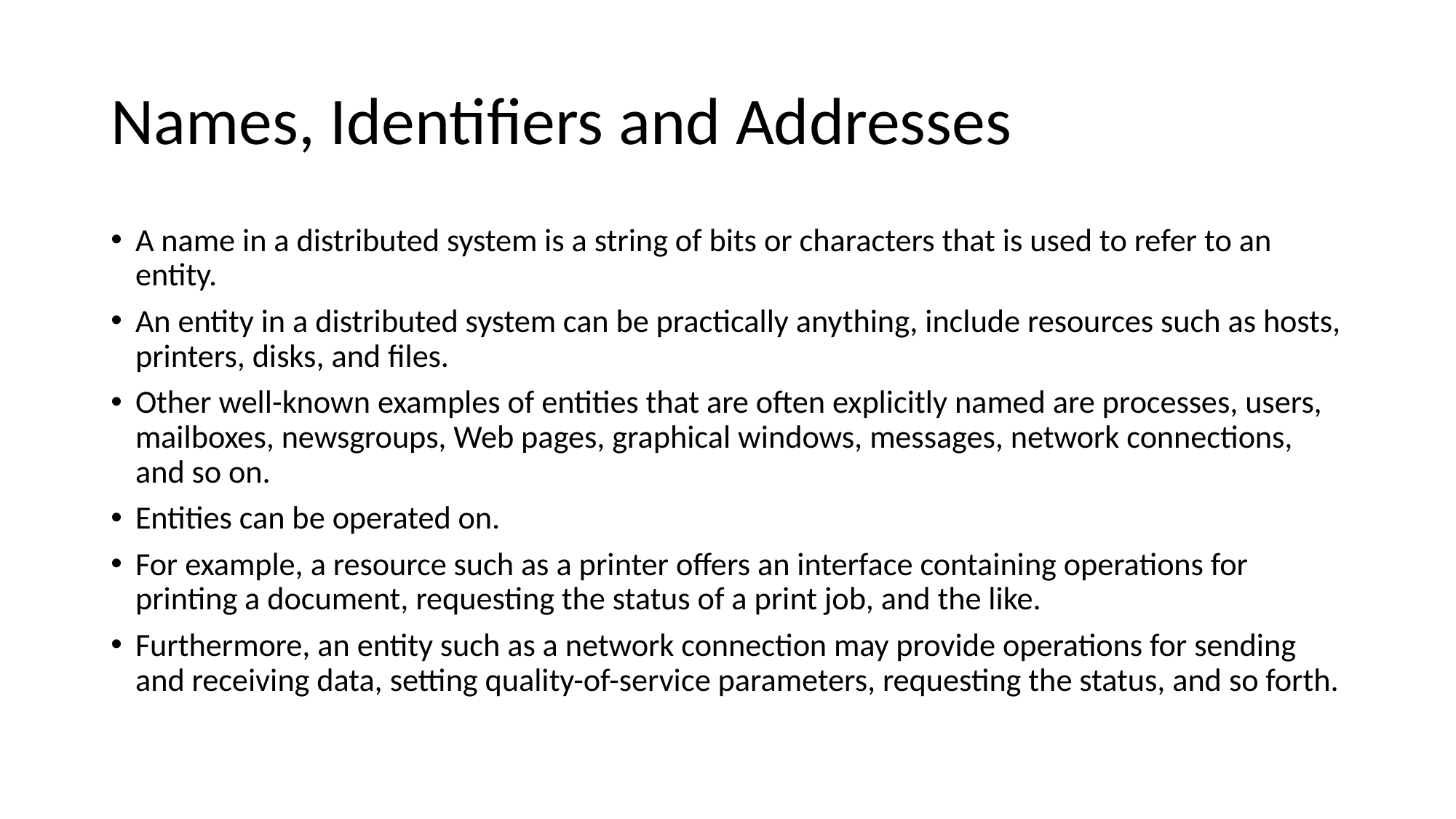

# Names, Identifiers and Addresses
A name in a distributed system is a string of bits or characters that is used to refer to an entity.
An entity in a distributed system can be practically anything, include resources such as hosts, printers, disks, and files.
Other well-known examples of entities that are often explicitly named are processes, users, mailboxes, newsgroups, Web pages, graphical windows, messages, network connections, and so on.
Entities can be operated on.
For example, a resource such as a printer offers an interface containing operations for printing a document, requesting the status of a print job, and the like.
Furthermore, an entity such as a network connection may provide operations for sending and receiving data, setting quality-of-service parameters, requesting the status, and so forth.